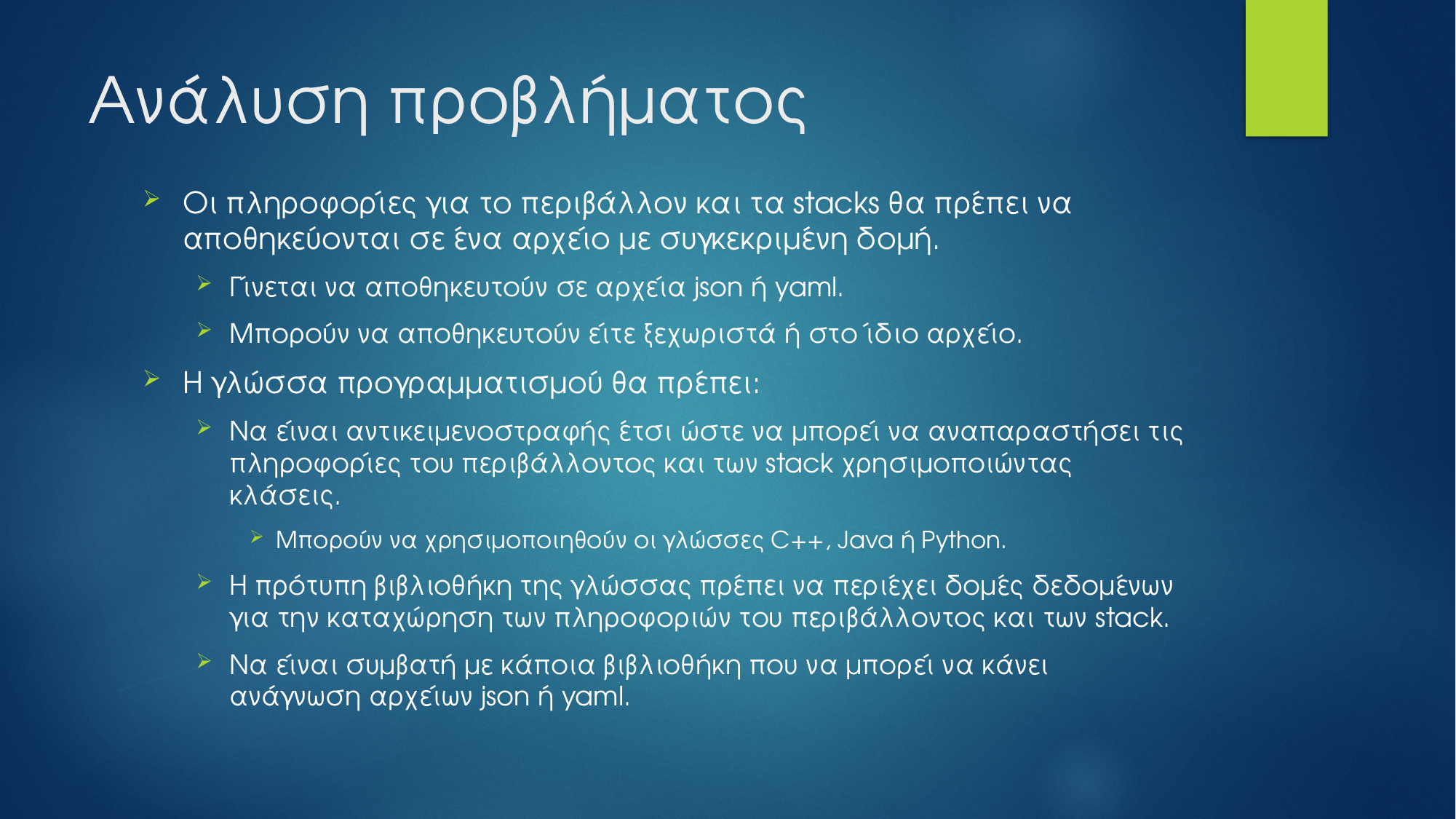

# Ανάλυση προβλήματος
Οι πληροφορίες για το περιβάλλον και τα stacks θα πρέπει να αποθηκεύονται σε ένα αρχείο με συγκεκριμένη δομή.
Γίνεται να αποθηκευτούν σε αρχεία json ή yaml.
Μπορούν να αποθηκευτούν είτε ξεχωριστά ή στο ίδιο αρχείο.
Η γλώσσα προγραμματισμού θα πρέπει:
Να είναι αντικειμενοστραφής έτσι ώστε να μπορεί να αναπαραστήσει τις πληροφορίες του περιβάλλοντος και των stack χρησιμοποιώντας κλάσεις.
Μπορούν να χρησιμοποιηθούν οι γλώσσες C++, Java ή Python.
Η πρότυπη βιβλιοθήκη της γλώσσας πρέπει να περιέχει δομές δεδομένων για την καταχώρηση των πληροφοριών του περιβάλλοντος και των stack.
Να είναι συμβατή με κάποια βιβλιοθήκη που να μπορεί να κάνει ανάγνωση αρχείων json ή yaml.